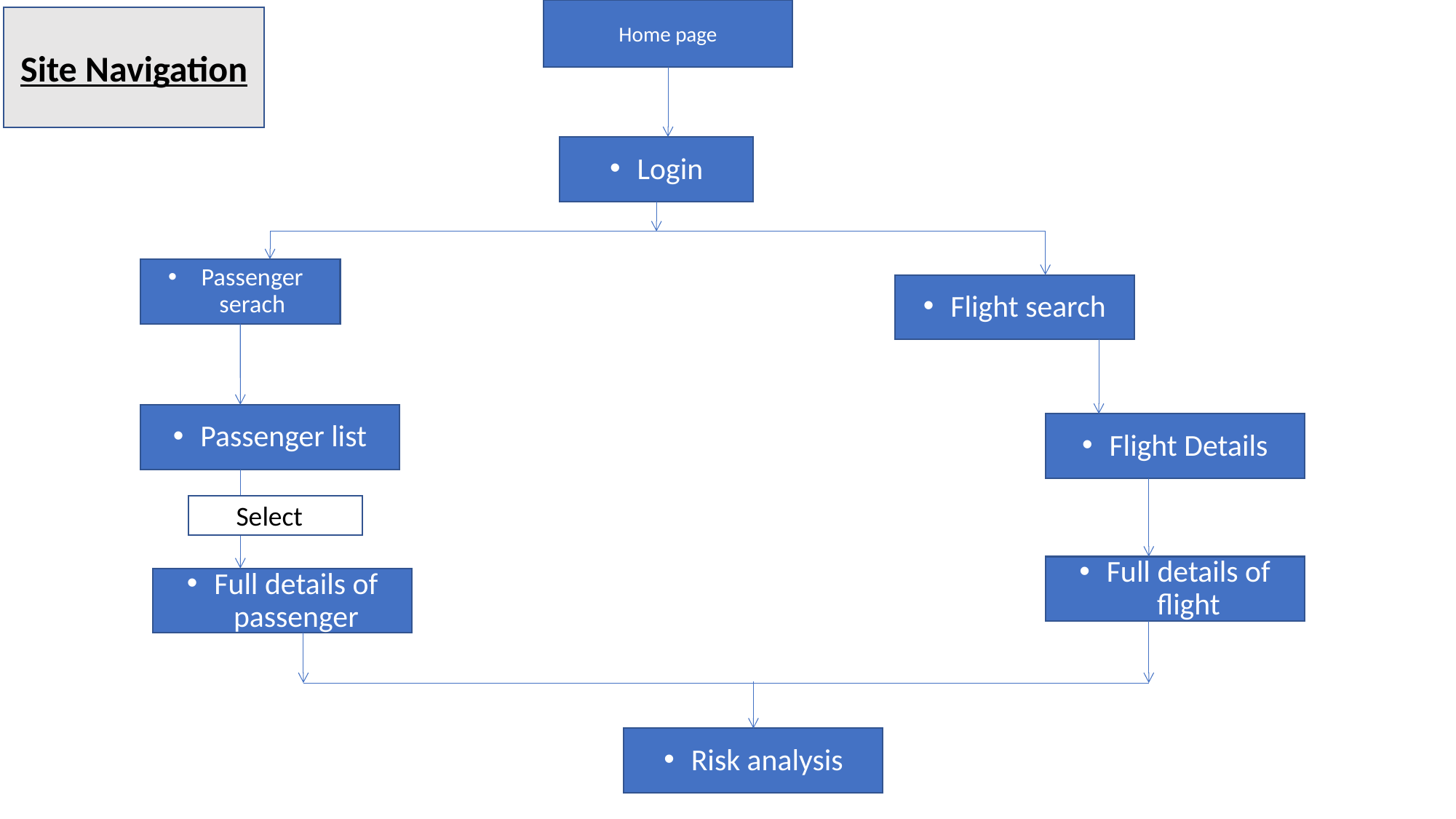

Home page
Site Navigation
Login
Passenger serach
Flight search
Passenger list
Flight Details
Select
Full details of flight
Full details of passenger
Risk analysis